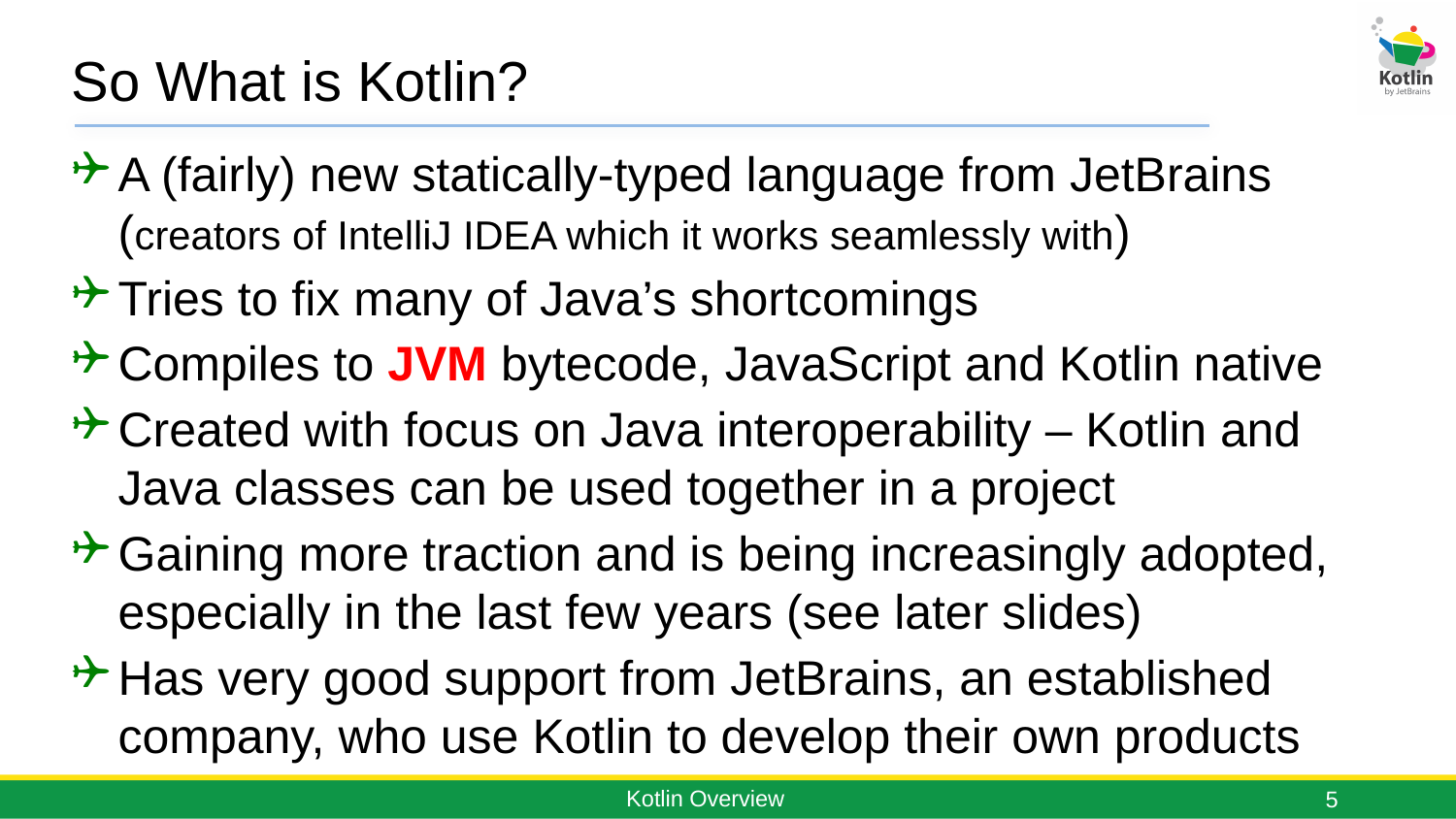

# So What is Kotlin?
A (fairly) new statically-typed language from JetBrains (creators of IntelliJ IDEA which it works seamlessly with)
Tries to fix many of Java’s shortcomings
Compiles to JVM bytecode, JavaScript and Kotlin native
Created with focus on Java interoperability – Kotlin and Java classes can be used together in a project
Gaining more traction and is being increasingly adopted, especially in the last few years (see later slides)
Has very good support from JetBrains, an established company, who use Kotlin to develop their own products

5
Kotlin Overview